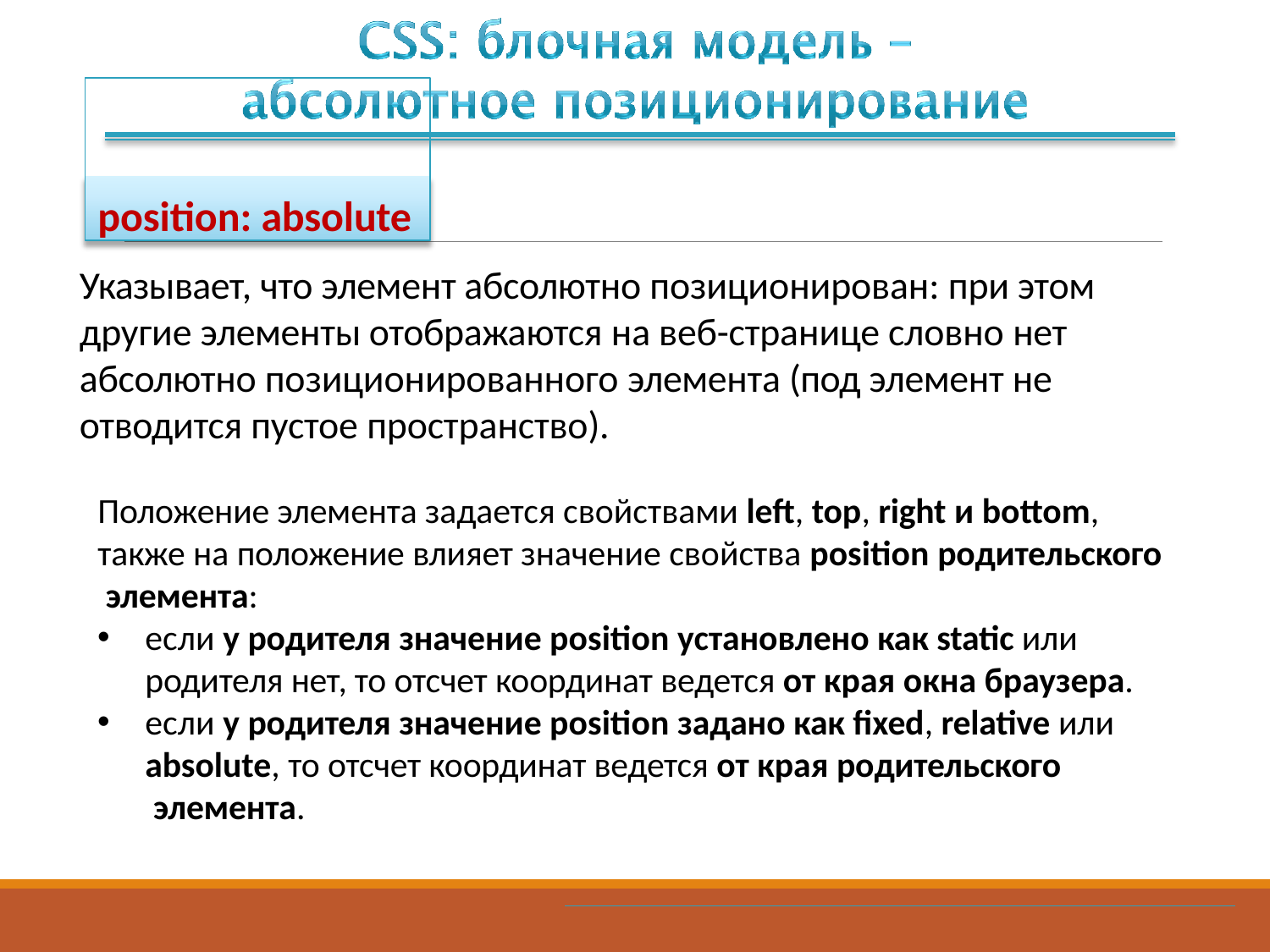

# position: absolute
Указывает, что элемент абсолютно позиционирован: при этом  другие элементы отображаются на веб-странице словно нет  абсолютно позиционированного элемента (под элемент не  отводится пустое пространство).

Положение элемента задается свойствами left, top, right и bottom,  также на положение влияет значение свойства position родительского  элемента:
если у родителя значение position установлено как static или  родителя нет, то отсчет координат ведется от края окна браузера.
если у родителя значение position задано как fixed, relative или
absolute, то отсчет координат ведется от края родительского  элемента.